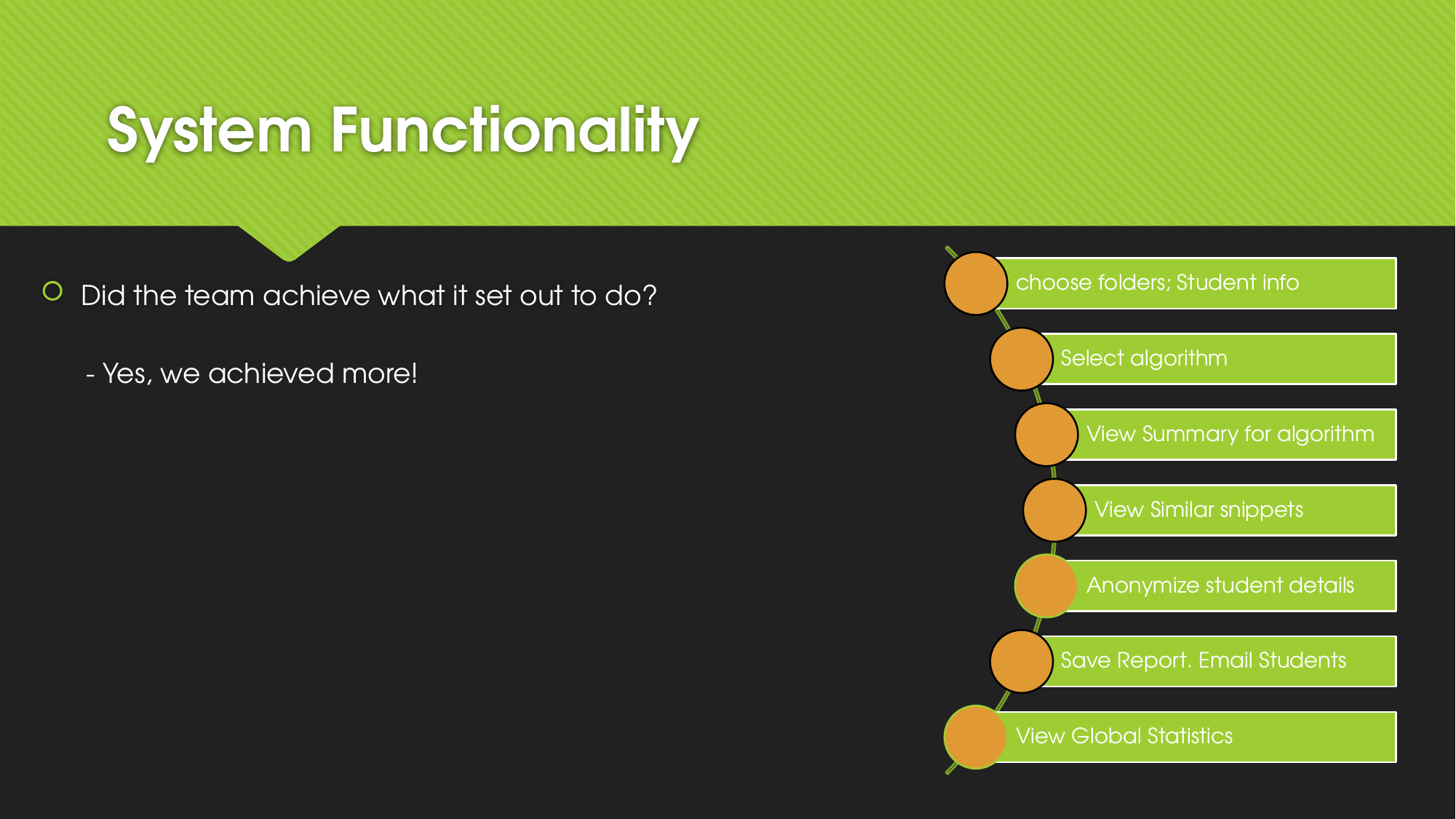

# System Functionality

Did the team achieve what it set out to do?
choose folders; Student info
Select algorithm
View Summary for algorithm
View Similar snippets
Anonymize student details
Save Report. Email Students
View Global Statistics
- Yes, we achieved more!